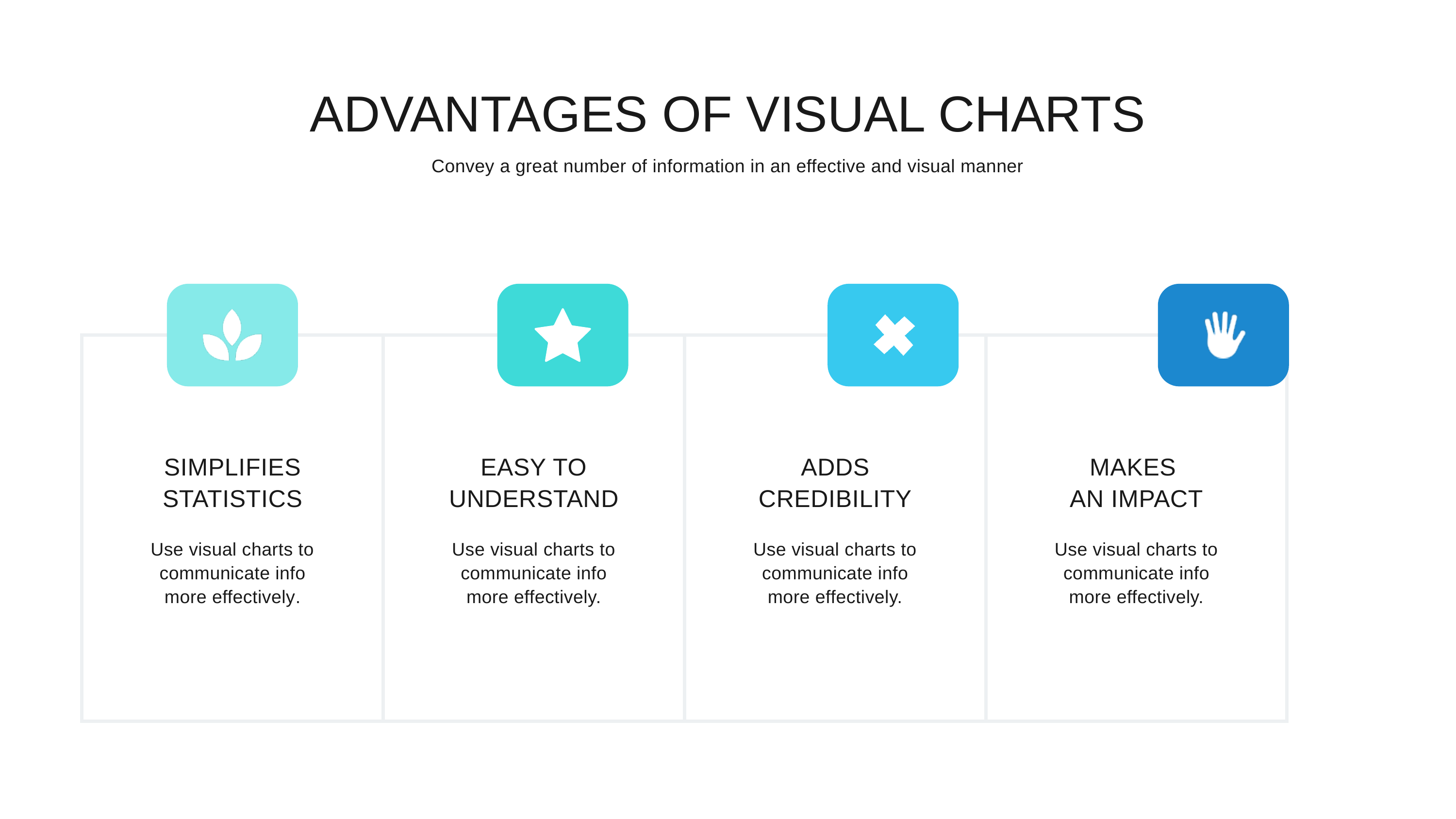

ADVANTAGES OF VISUAL CHARTS
Convey a great number of information in an effective and visual manner

| SIMPLIFIES STATISTICS Use visual charts to communicate info more effectively. | EASY TO UNDERSTAND Use visual charts to communicate info more effectively. | ADDS CREDIBILITY Use visual charts to communicate info more effectively. | MAKES AN IMPACT Use visual charts to communicate info more effectively. |
| --- | --- | --- | --- |
| SIMPLIFIES STATISTICS Use visual charts to communicate info more effectively. | EASY TO UNDERSTAND Use visual charts to communicate info more effectively. | ADDS CREDIBILITY Use visual charts to communicate info more effectively. | MAKES AN IMPACT Use visual charts to communicate info more effectively. |